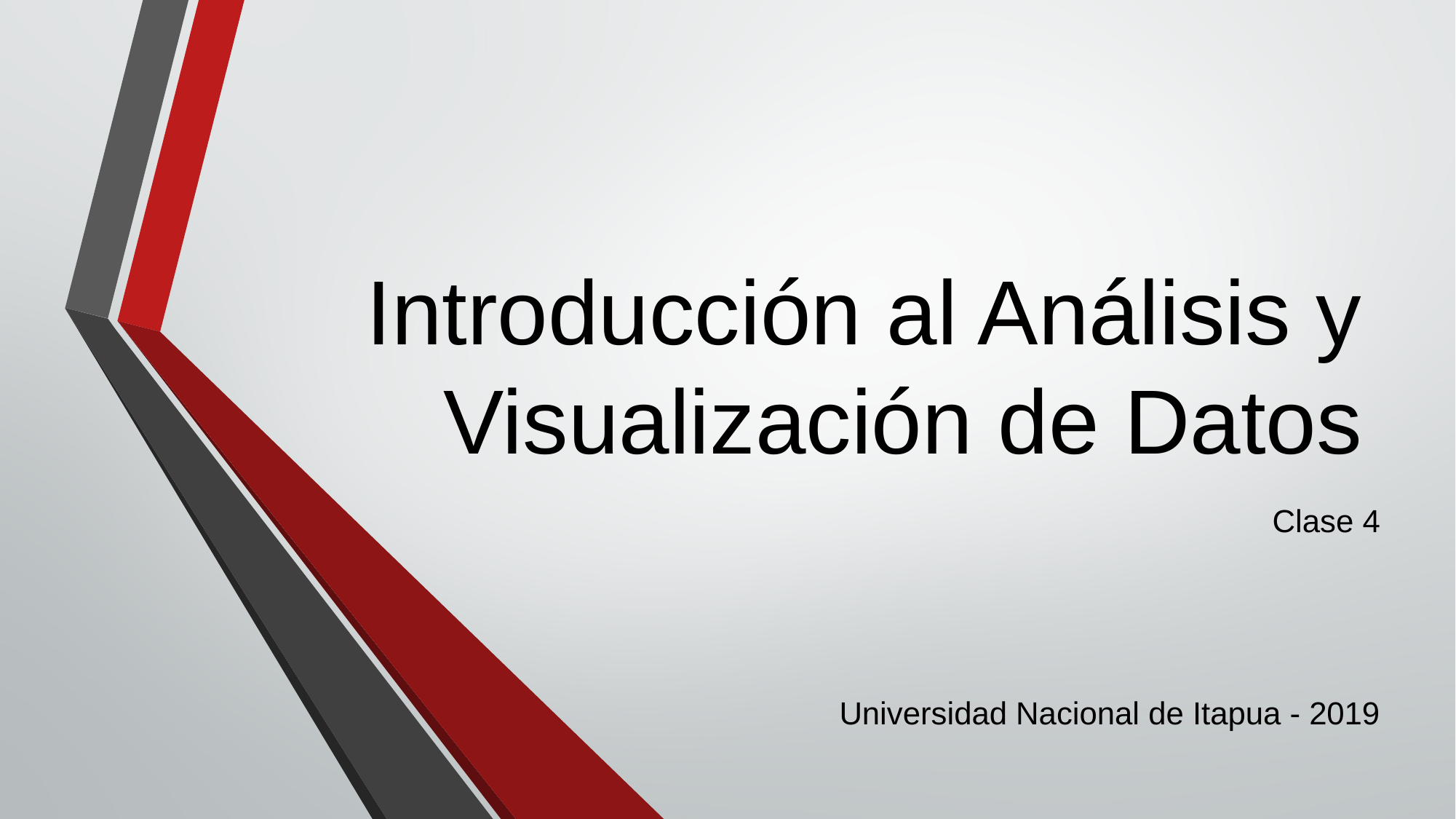

# Introducción al Análisis y Visualización de Datos
Clase 4
Universidad Nacional de Itapua - 2019